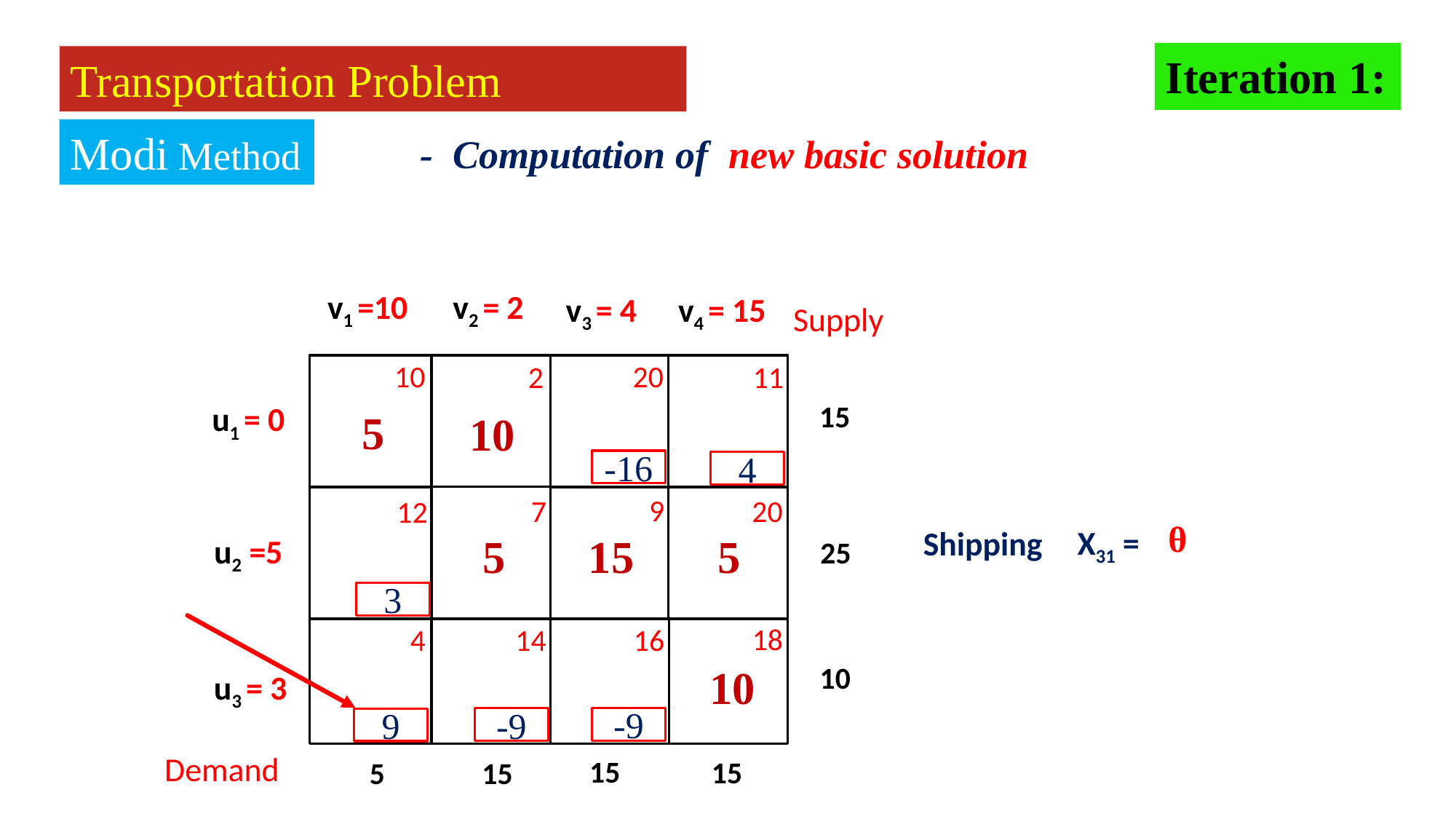

Iteration 1:
Iteration 1:
Transportation Problem
Modi Method
-  Computation of  new basic solution
v2 = 2
v1 =10
v4 = 15
v3 = 4

u1 = 0
u2 =5
u3 = 3

Supply
10
20
11
2
12
9
7
20
16
18
14
4
15
5
10
-16
4
X31 =
25
Shipping
ᶿ

15
5
5
3
10
10
-9
-9
9
15
15
5
15
Demand